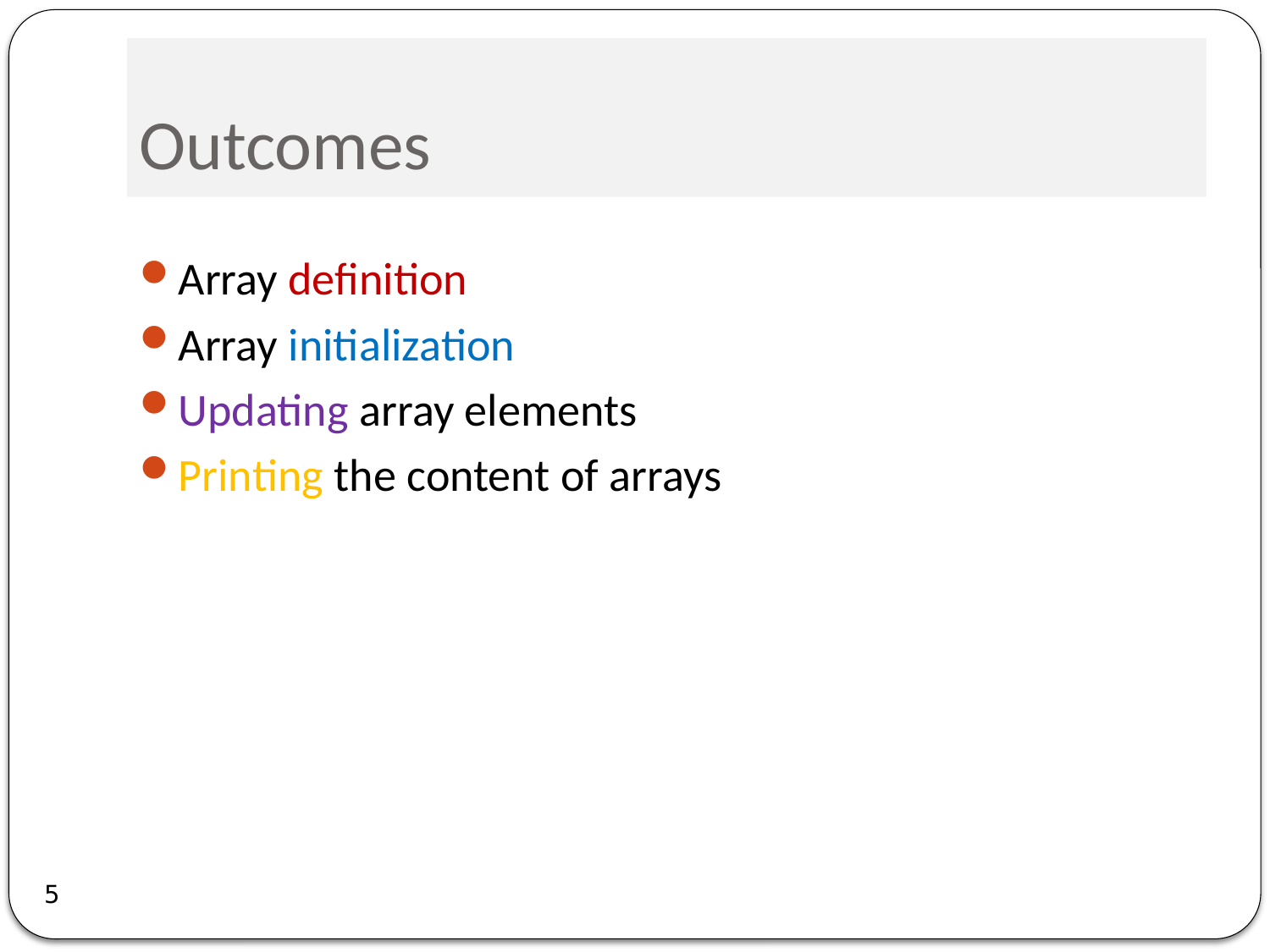

# Outcomes
Array definition
Array initialization
Updating array elements
Printing the content of arrays
5